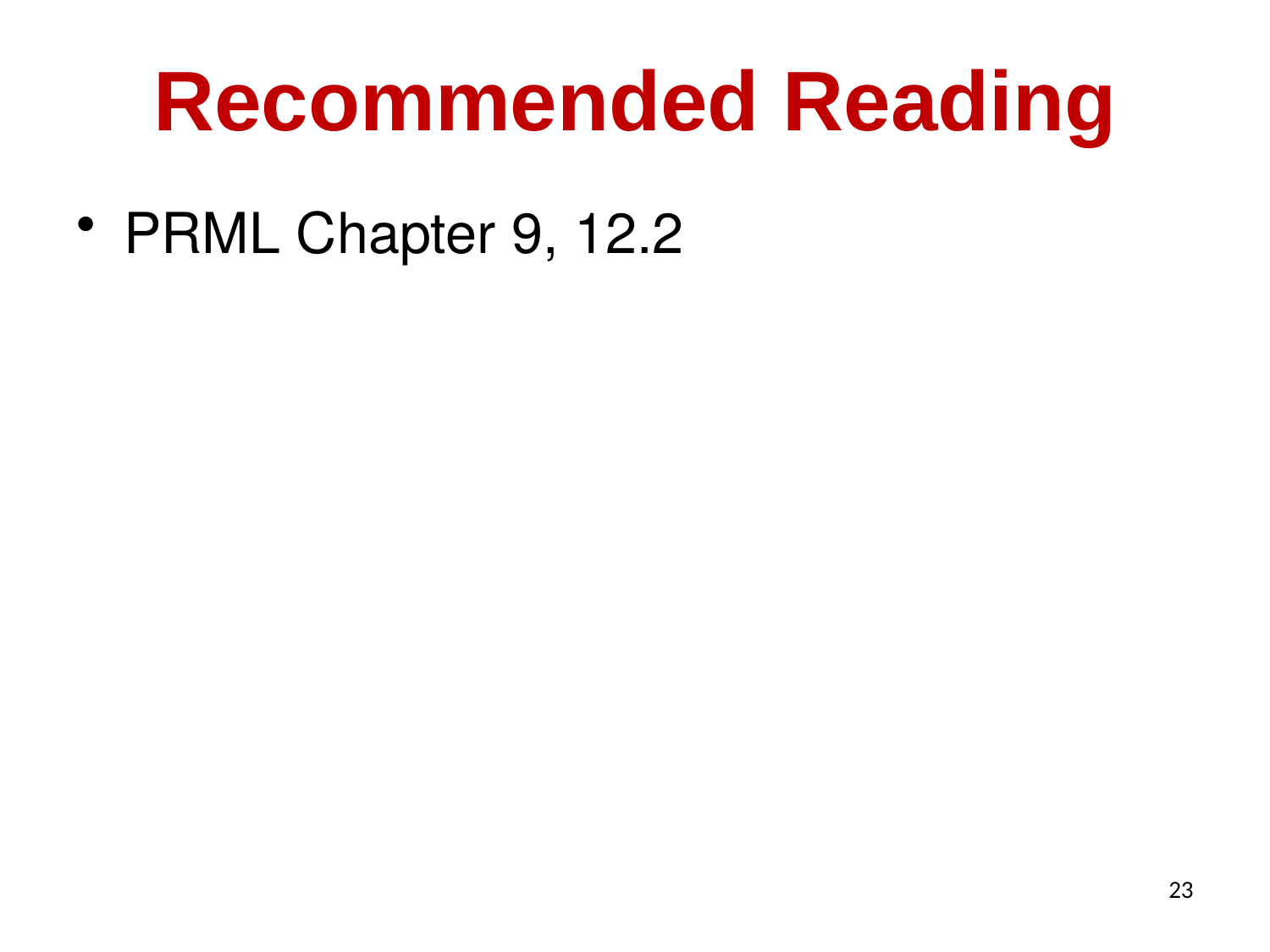

# Recommended Reading
PRML Chapter 9, 12.2
23